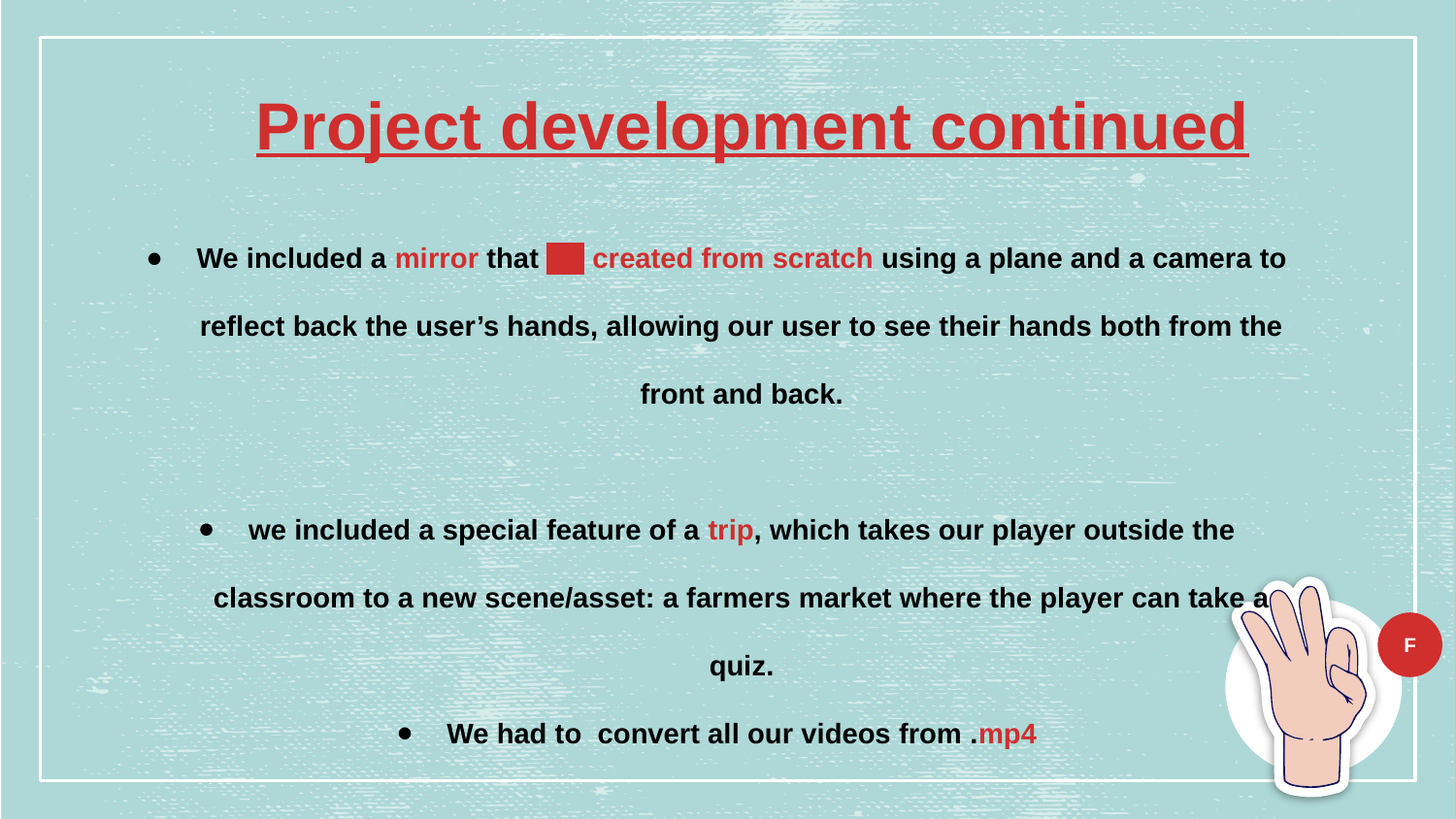

# Project development continued
We included a mirror that we created from scratch using a plane and a camera to reflect back the user’s hands, allowing our user to see their hands both from the front and back.

we included a special feature of a trip, which takes our player outside the classroom to a new scene/asset: a farmers market where the player can take a quiz.
We had to  convert all our videos from .mp4

F